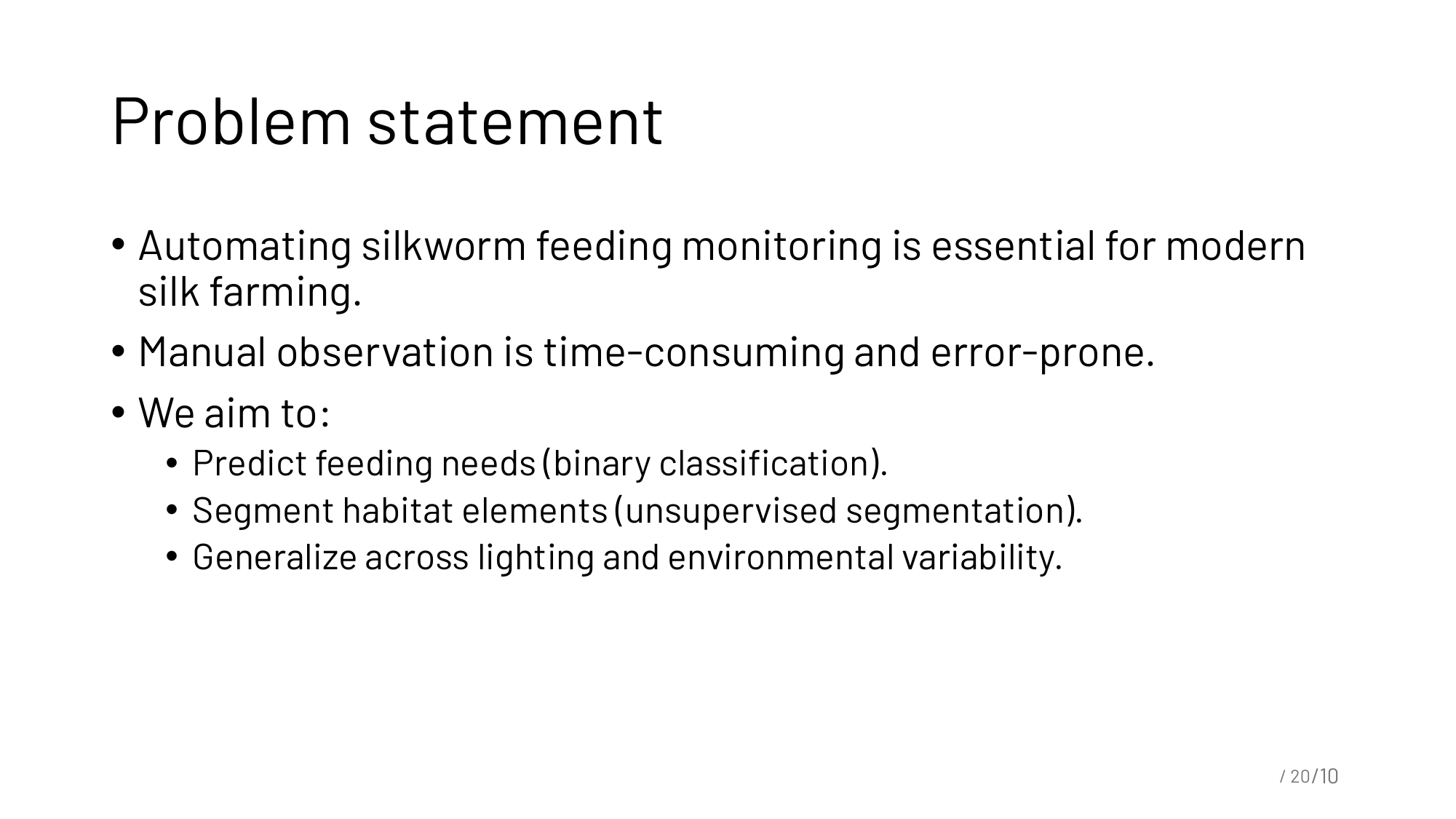

# Problem statement
Automating silkworm feeding monitoring is essential for modern silk farming.
Manual observation is time-consuming and error-prone.
We aim to:
Predict feeding needs (binary classification).
Segment habitat elements (unsupervised segmentation).
Generalize across lighting and environmental variability.
3